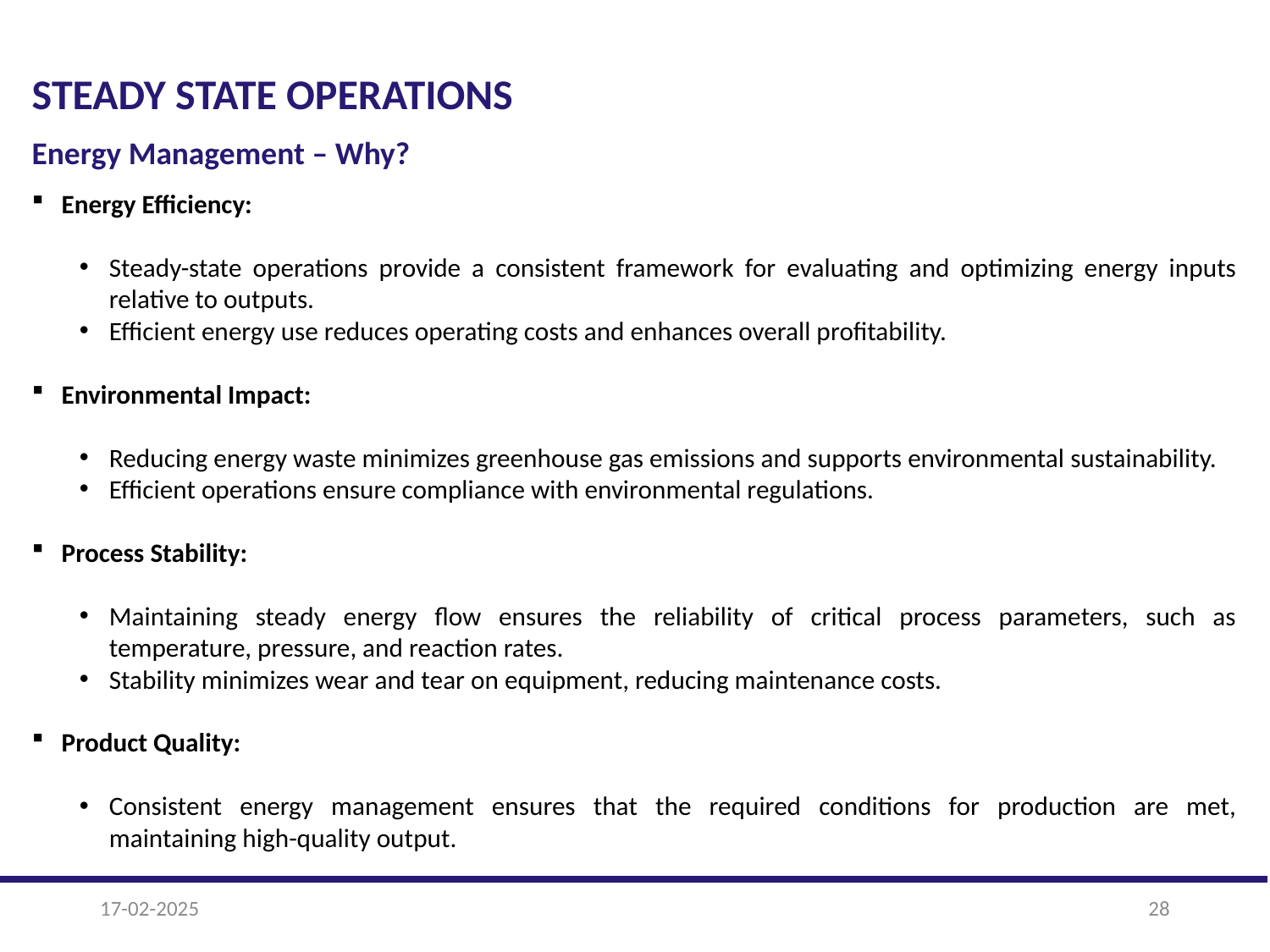

STEADY STATE OPERATIONS
Energy Management – Why?
Energy Efficiency:

Steady-state operations provide a consistent framework for evaluating and optimizing energy inputs relative to outputs.
Efficient energy use reduces operating costs and enhances overall profitability.

Environmental Impact:

Reducing energy waste minimizes greenhouse gas emissions and supports environmental sustainability.
Efficient operations ensure compliance with environmental regulations.

Process Stability:

Maintaining steady energy flow ensures the reliability of critical process parameters, such as temperature, pressure, and reaction rates.
Stability minimizes wear and tear on equipment, reducing maintenance costs.

Product Quality:

Consistent energy management ensures that the required conditions for production are met, maintaining high-quality output.
17-02-2025
28